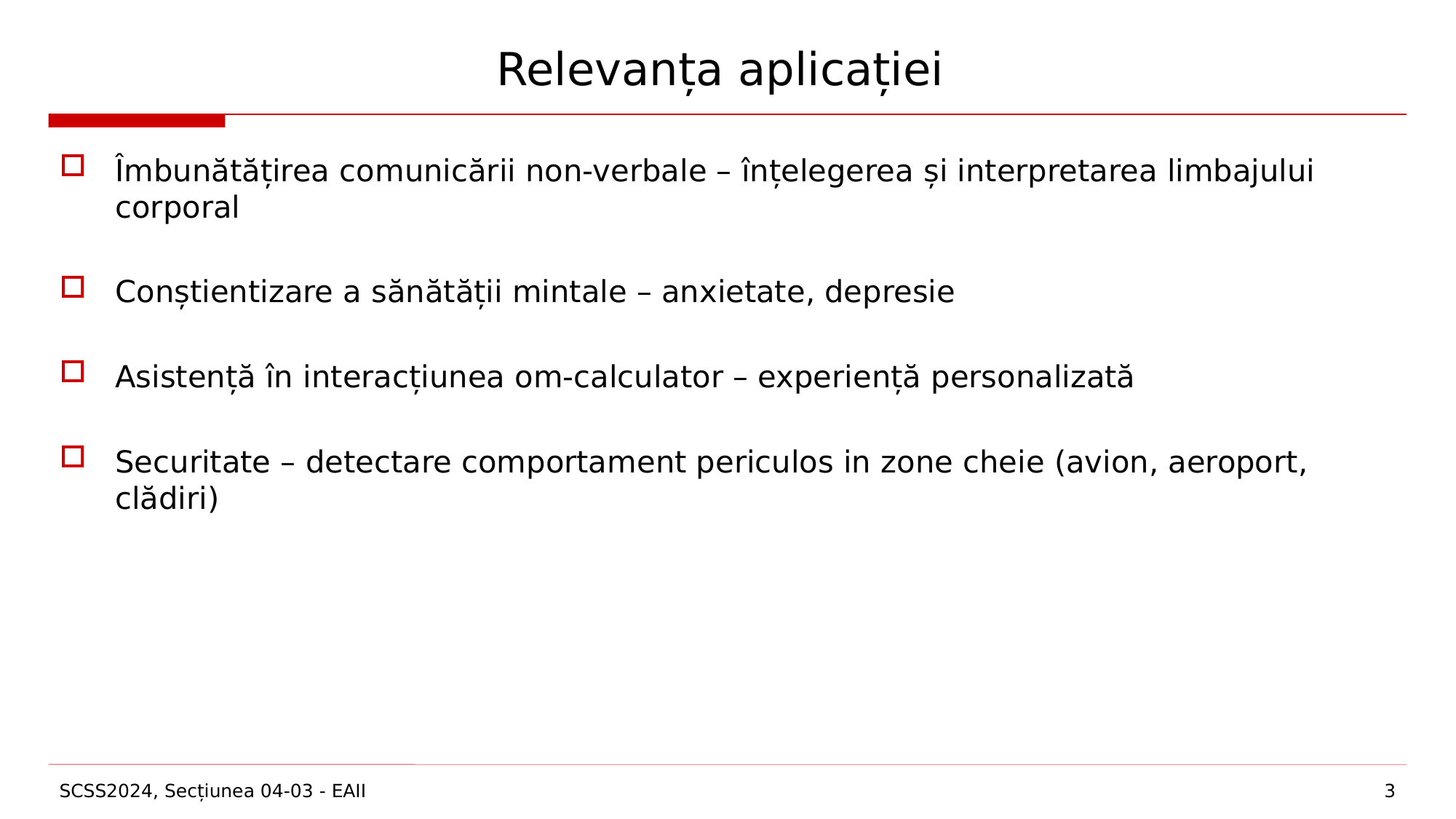

# Relevanța aplicației
Îmbunătățirea comunicării non-verbale – înțelegerea și interpretarea limbajului corporal

Conștientizare a sănătății mintale – anxietate, depresie

Asistență în interacțiunea om-calculator – experiență personalizată

Securitate – detectare comportament periculos in zone cheie (avion, aeroport, clădiri)

SCSS2024, Secțiunea 04-03 - EAII
3